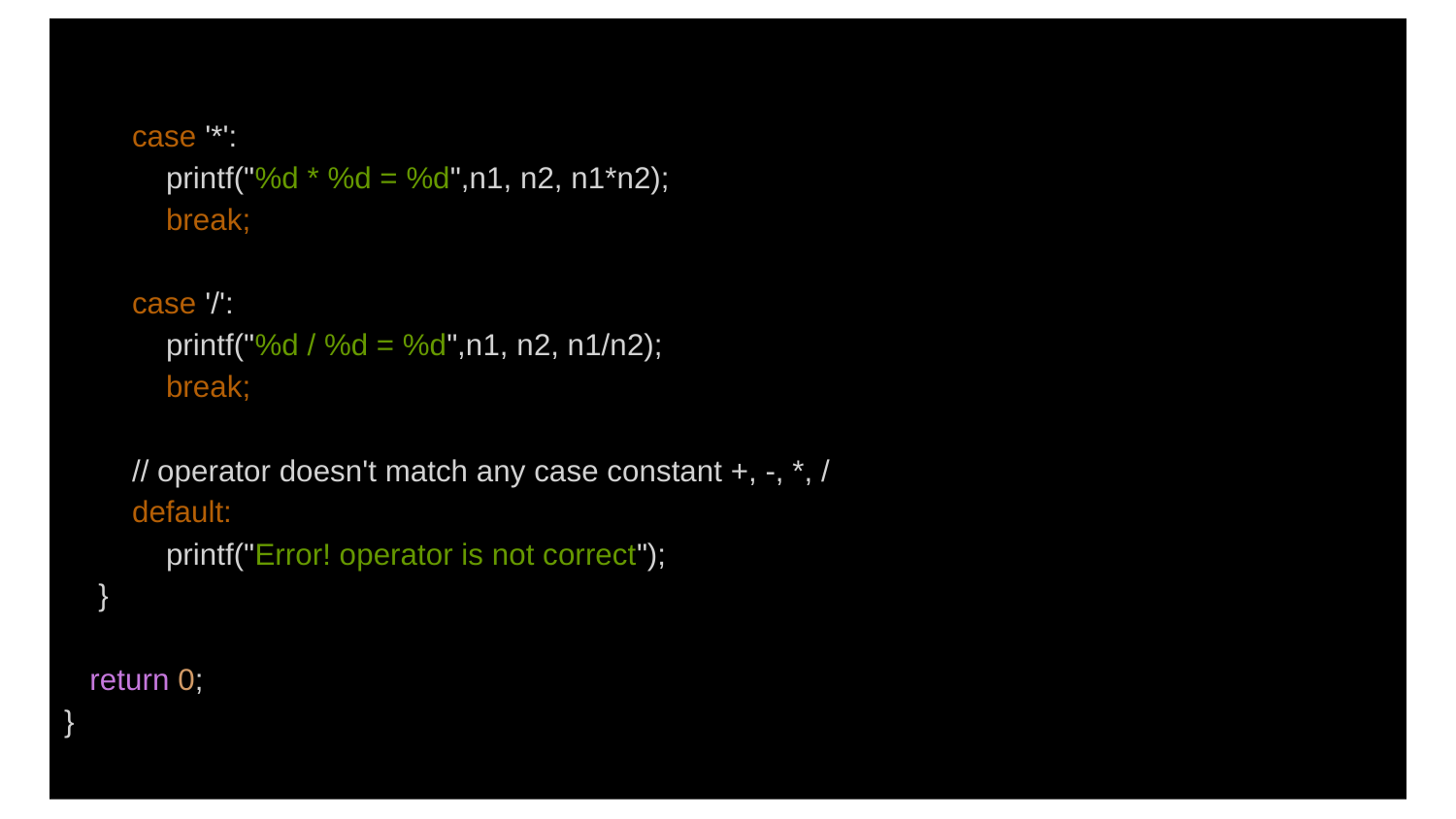

case '*':
            printf("%d * %d = %d",n1, n2, n1*n2);
            break;

        case '/':
            printf("%d / %d = %d",n1, n2, n1/n2);
            break;

        // operator doesn't match any case constant +, -, *, /
        default:
            printf("Error! operator is not correct");
    }

   return 0;
}

#